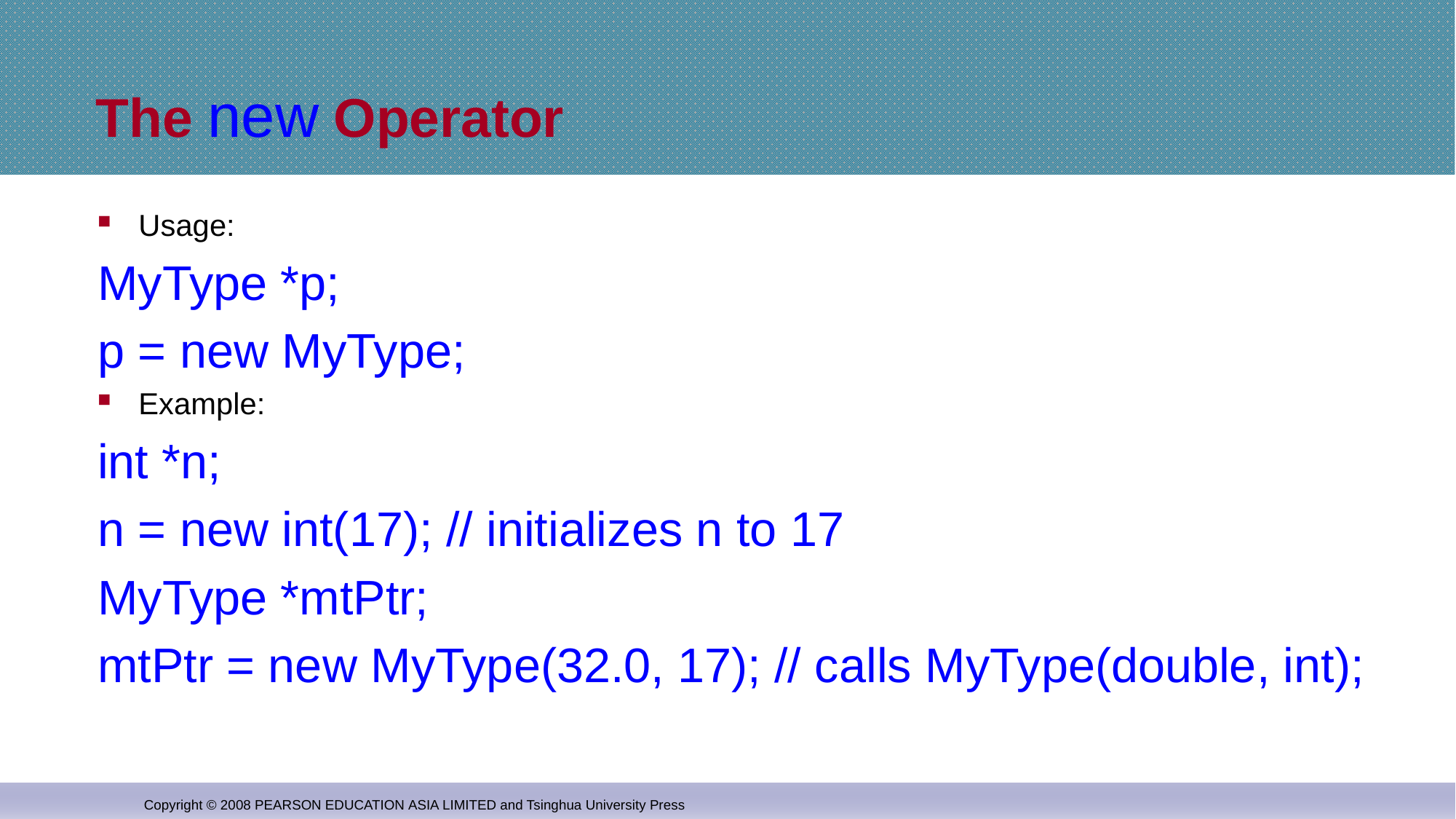

# The new Operator
Usage:
MyType *p;
p = new MyType;
Example:
int *n;
n = new int(17); // initializes n to 17
MyType *mtPtr;
mtPtr = new MyType(32.0, 17); // calls MyType(double, int);